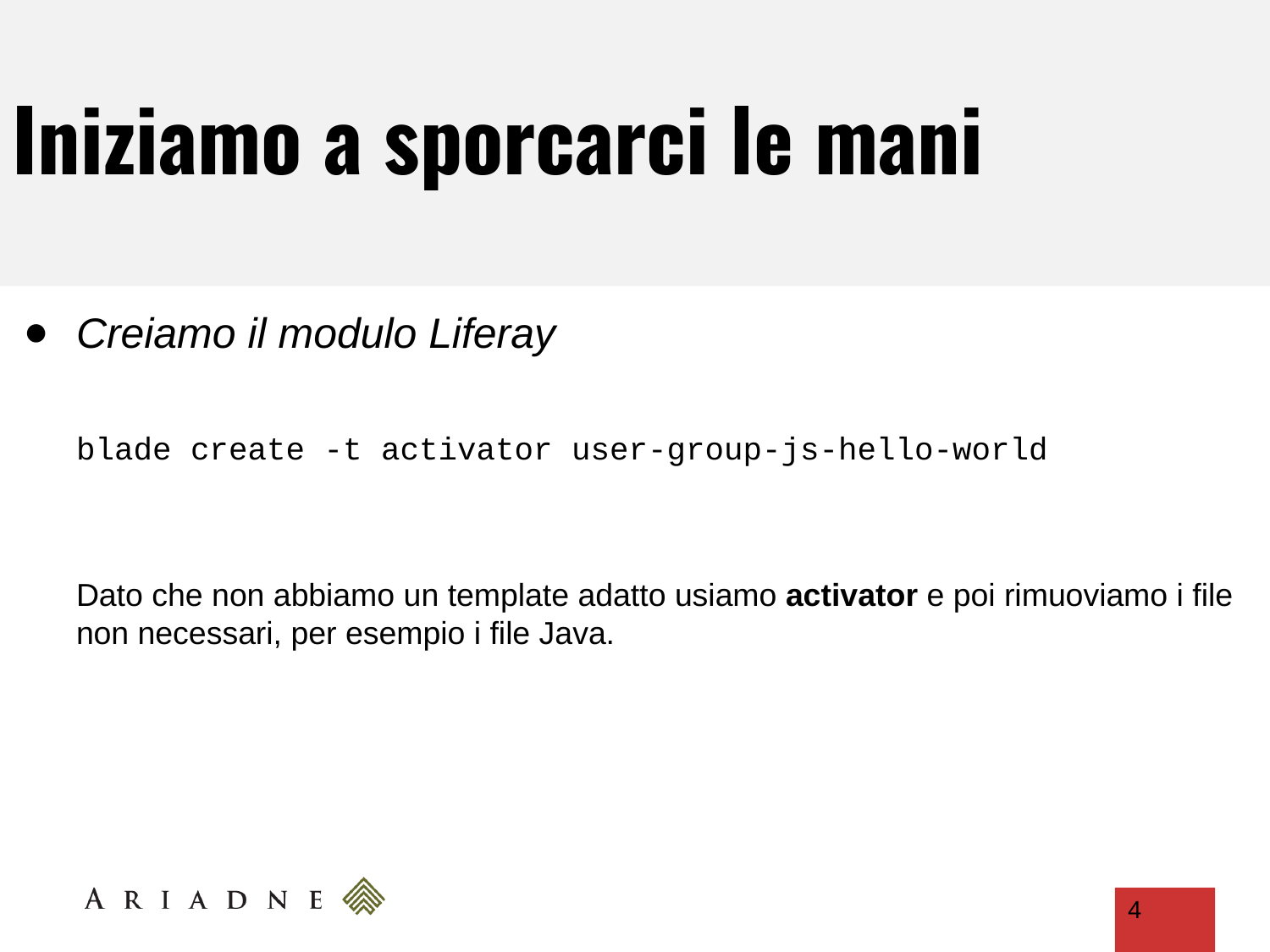

# Iniziamo a sporcarci le mani
Creiamo il modulo Liferay

blade create -t activator user-group-js-hello-world

Dato che non abbiamo un template adatto usiamo activator e poi rimuoviamo i file non necessari, per esempio i file Java.
4